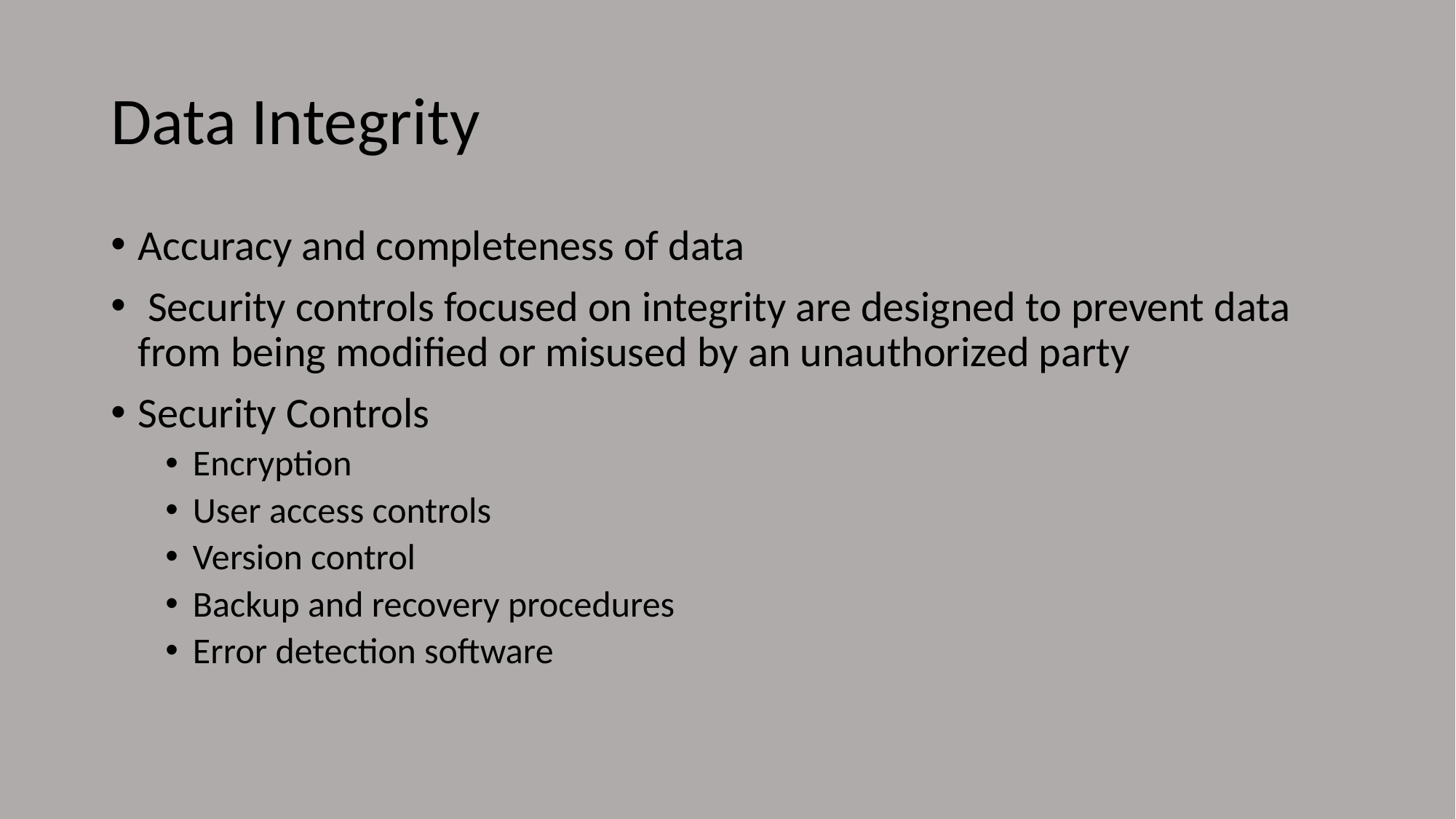

# Data Integrity
Accuracy and completeness of data
 Security controls focused on integrity are designed to prevent data from being modified or misused by an unauthorized party
Security Controls
Encryption
User access controls
Version control
Backup and recovery procedures
Error detection software